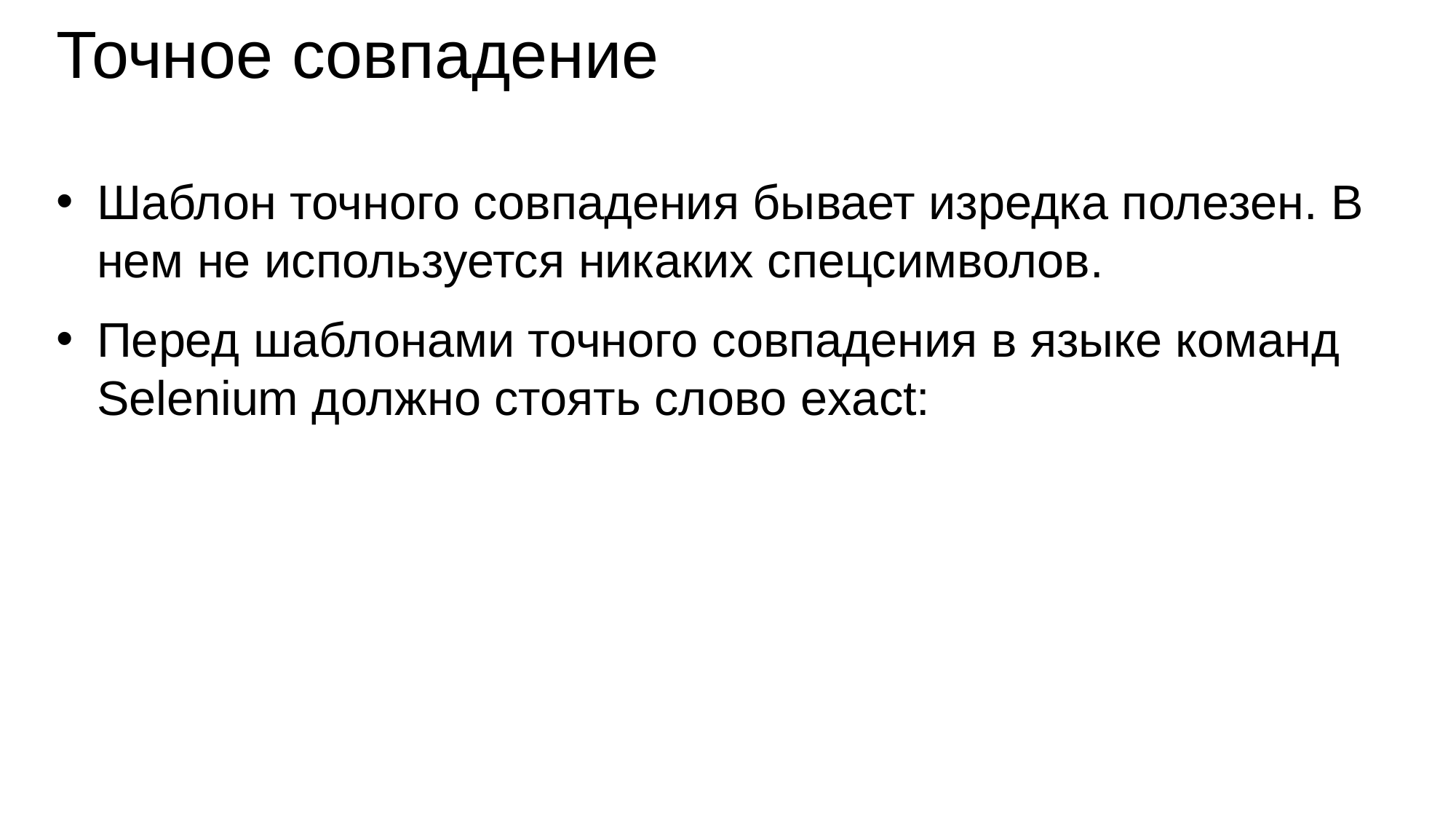

# Точное совпадение
Шаблон точного совпадения бывает изредка полезен. В нем не используется никаких спецсимволов.
Перед шаблонами точного совпадения в языке команд Selenium должно стоять слово exact: